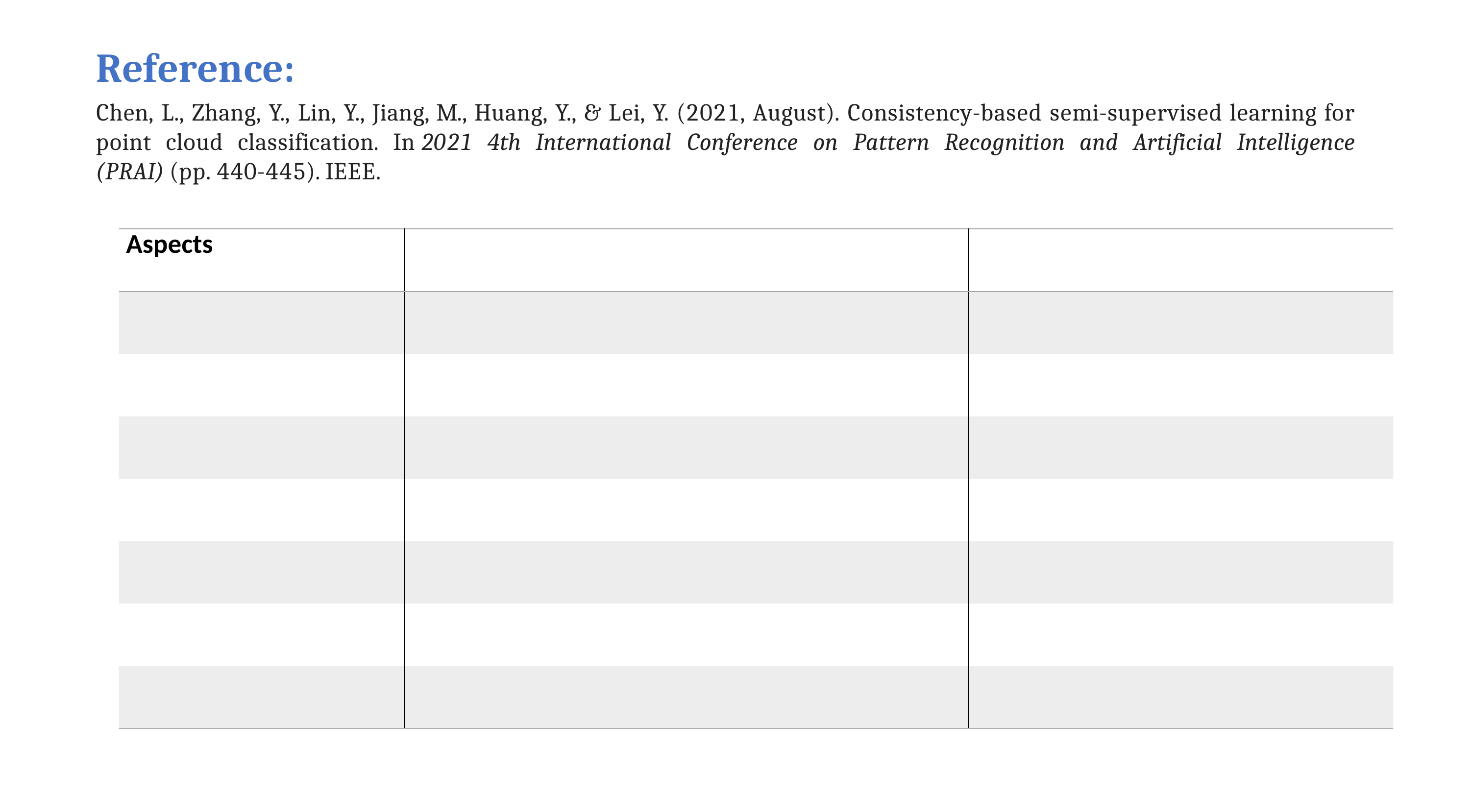

Reference:
Chen, L., Zhang, Y., Lin, Y., Jiang, M., Huang, Y., & Lei, Y. (2021, August). Consistency-based semi-supervised learning for point cloud classification. In 2021 4th International Conference on Pattern Recognition and Artificial Intelligence (PRAI) (pp. 440-445). IEEE.
| Aspects |  |  |
| --- | --- | --- |
|  |  |  |
|  |  |  |
|  |  |  |
|  |  |  |
|  |  |  |
|  |  |  |
|  |  |  |